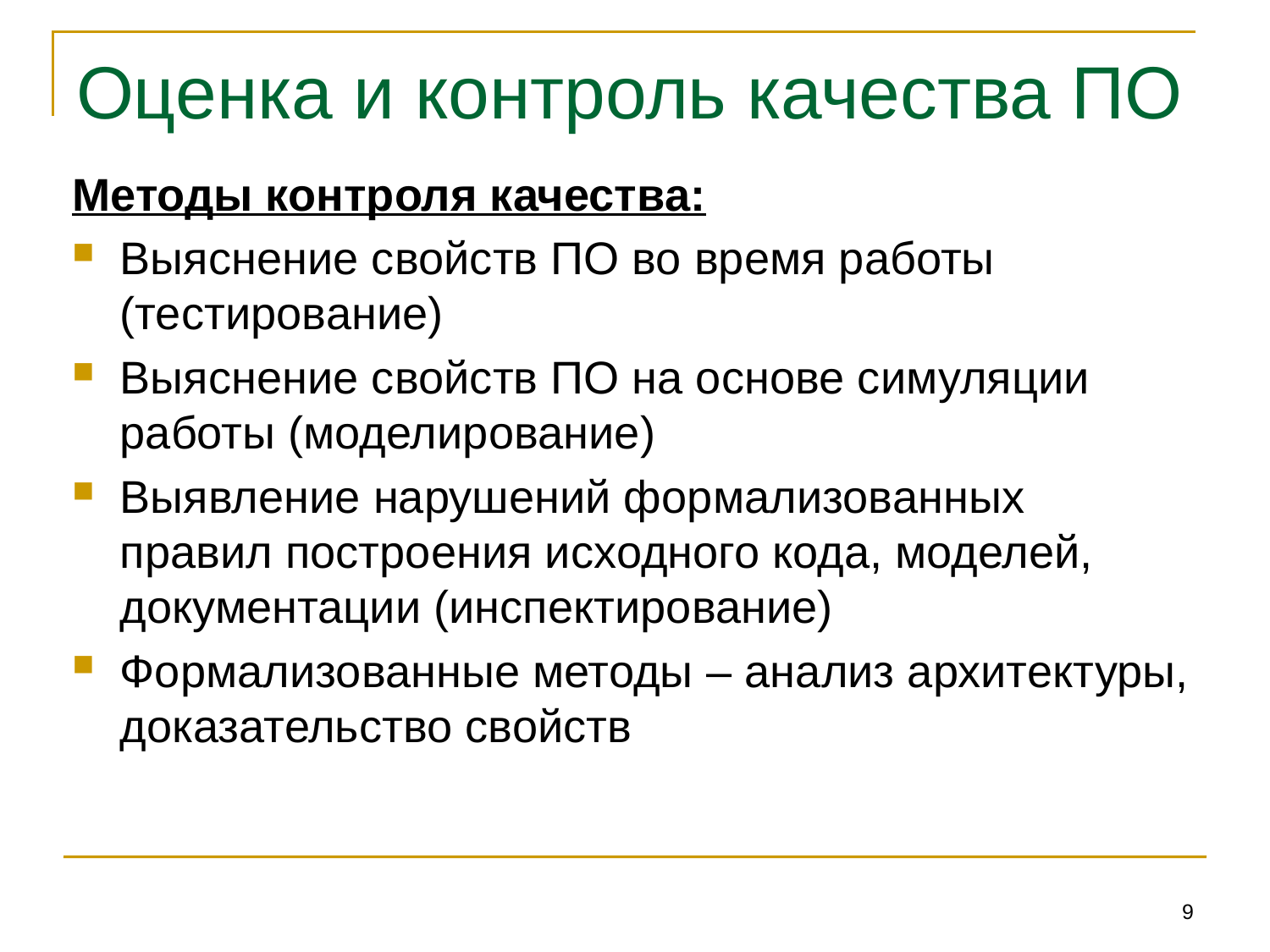

# Оценка и контроль качества ПО
Методы контроля качества:
Выяснение свойств ПО во время работы (тестирование)
Выяснение свойств ПО на основе симуляции работы (моделирование)
Выявление нарушений формализованных правил построения исходного кода, моделей, документации (инспектирование)
Формализованные методы – анализ архитектуры, доказательство свойств

9